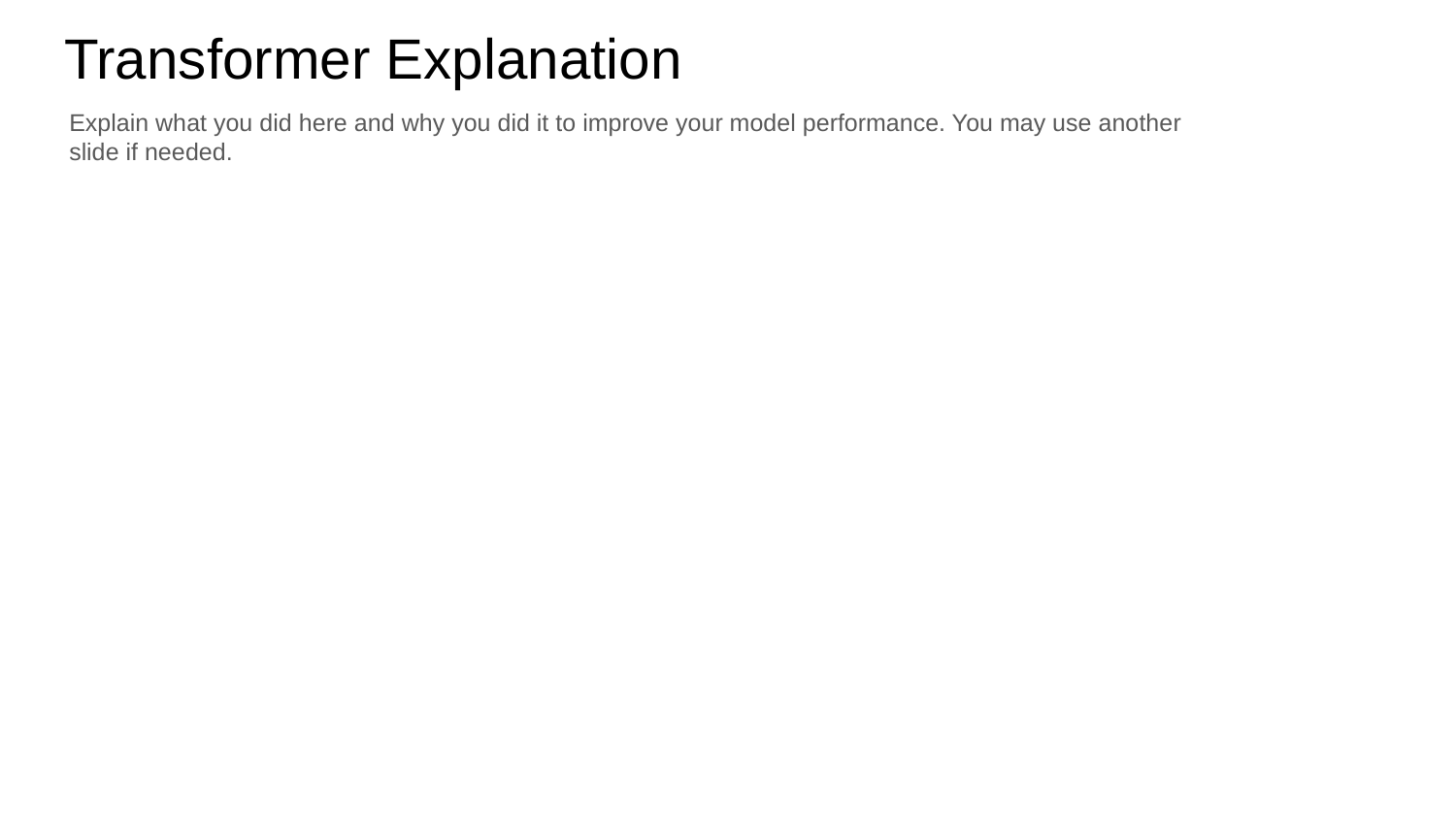

Transformer Explanation
Explain what you did here and why you did it to improve your model performance. You may use another slide if needed.